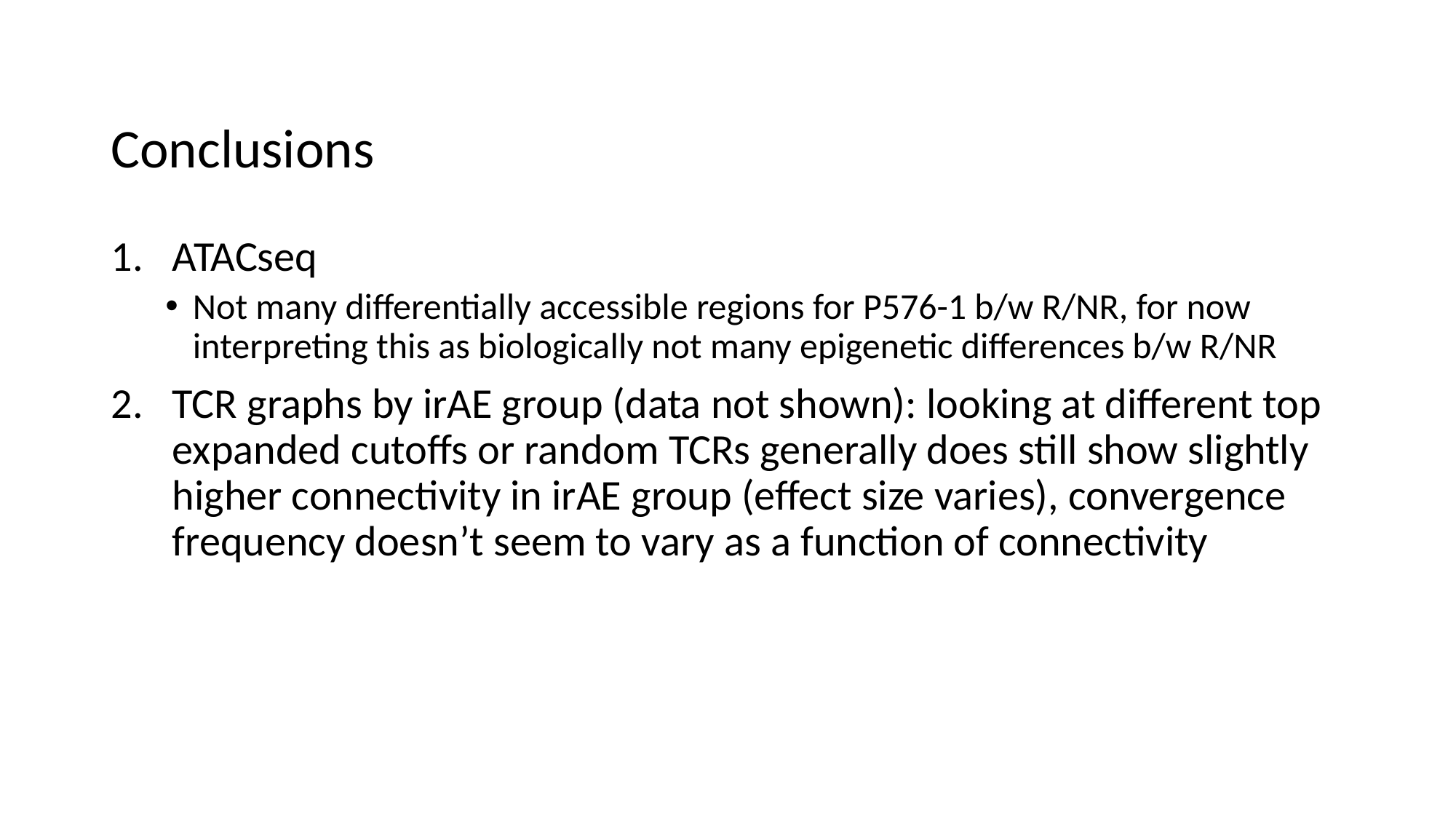

# Conclusions
ATACseq
Not many differentially accessible regions for P576-1 b/w R/NR, for now interpreting this as biologically not many epigenetic differences b/w R/NR
TCR graphs by irAE group (data not shown): looking at different top expanded cutoffs or random TCRs generally does still show slightly higher connectivity in irAE group (effect size varies), convergence frequency doesn’t seem to vary as a function of connectivity